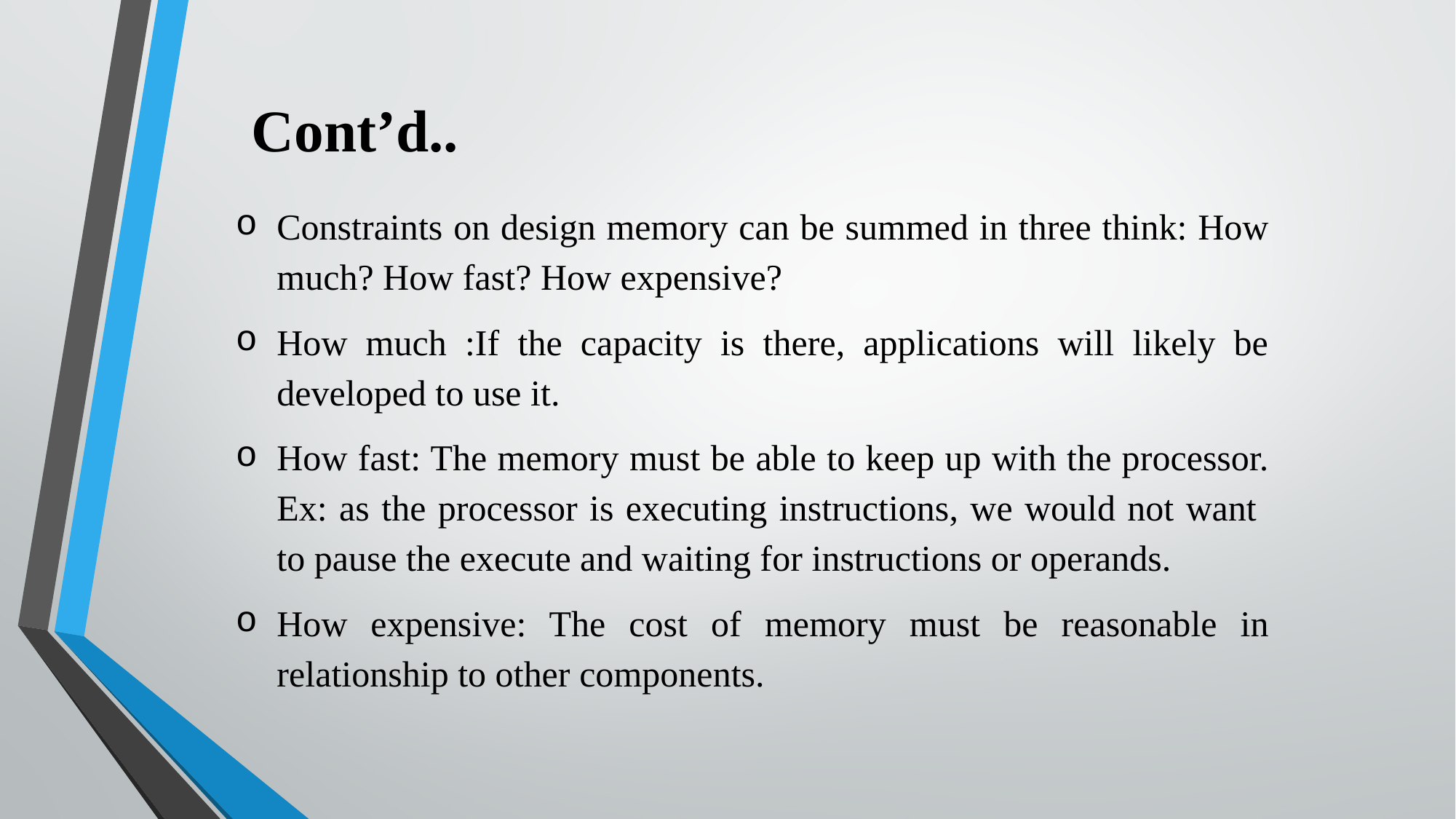

Cont’d..
Constraints on design memory can be summed in three think: How much? How fast? How expensive?
How much :If the capacity is there, applications will likely be developed to use it.
How fast: The memory must be able to keep up with the processor. Ex: as the processor is executing instructions, we would not want  to pause the execute and waiting for instructions or operands.
How expensive: The cost of memory must be reasonable in relationship to other components.